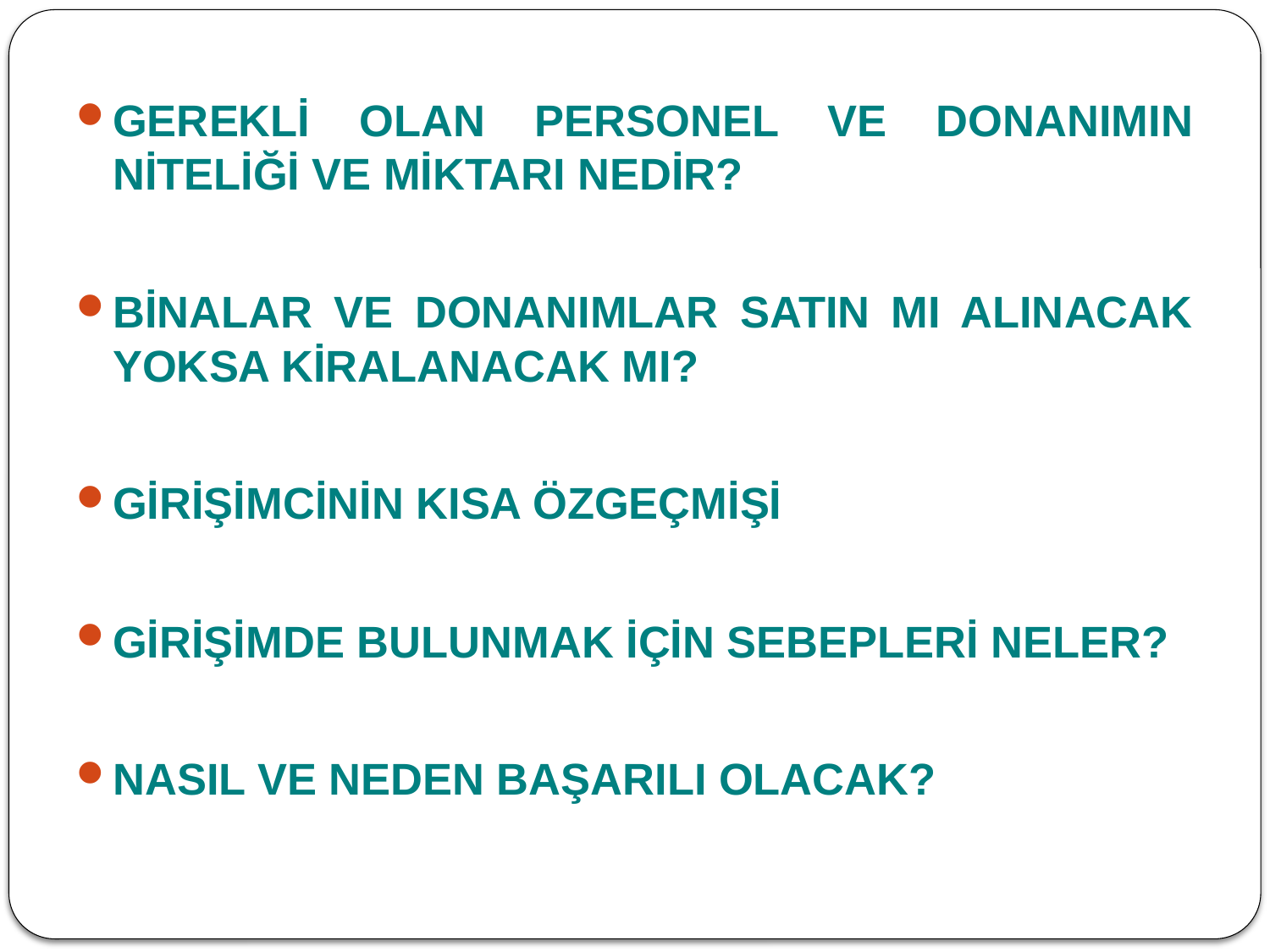

GEREKLİ OLAN PERSONEL VE DONANIMIN NİTELİĞİ VE MİKTARI NEDİR?

BİNALAR VE DONANIMLAR SATIN MI ALINACAK YOKSA KİRALANACAK MI?

GİRİŞİMCİNİN KISA ÖZGEÇMİŞİ

GİRİŞİMDE BULUNMAK İÇİN SEBEPLERİ NELER?

NASIL VE NEDEN BAŞARILI OLACAK?